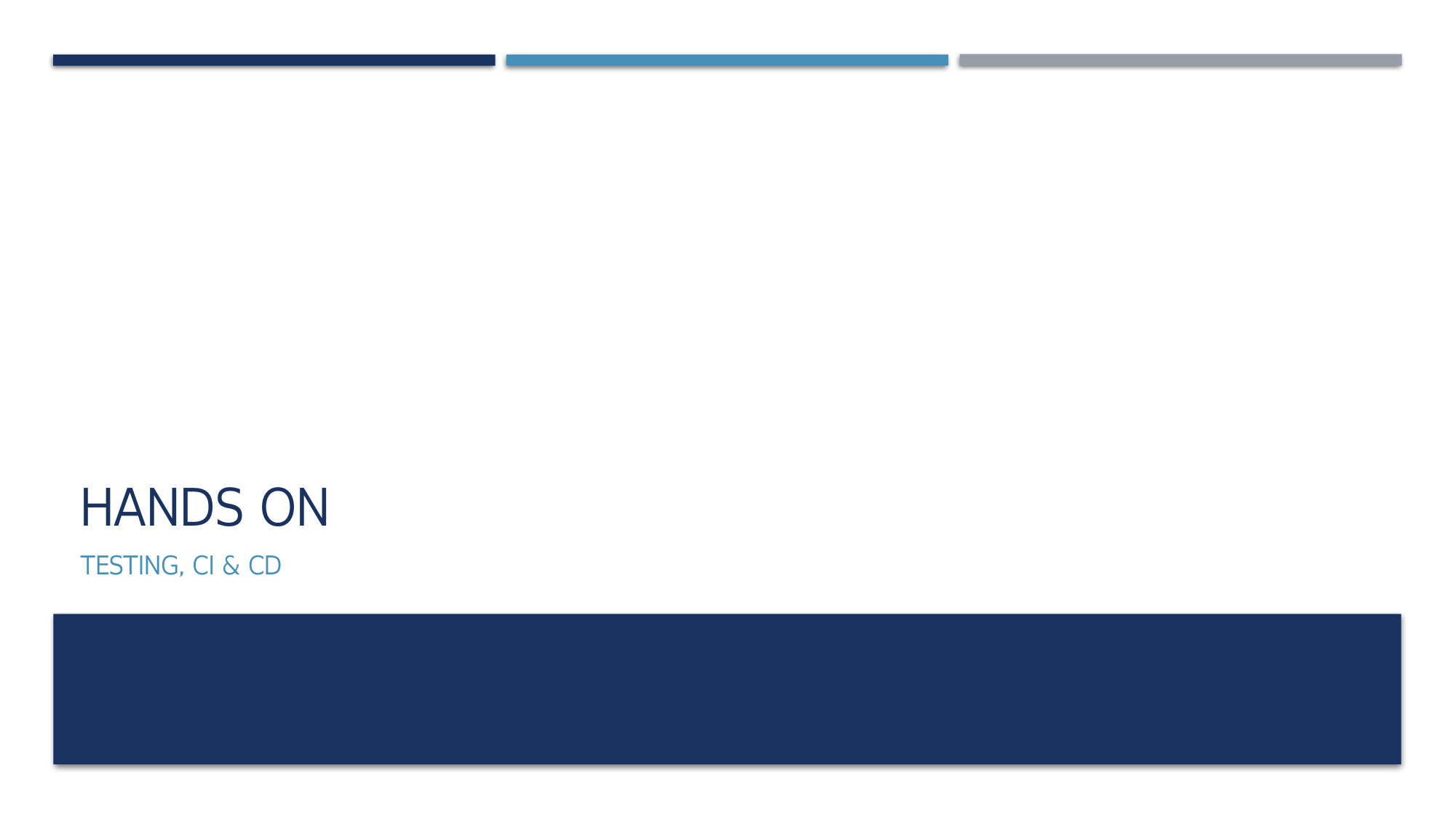

# Hands On
Testing, CI & CD